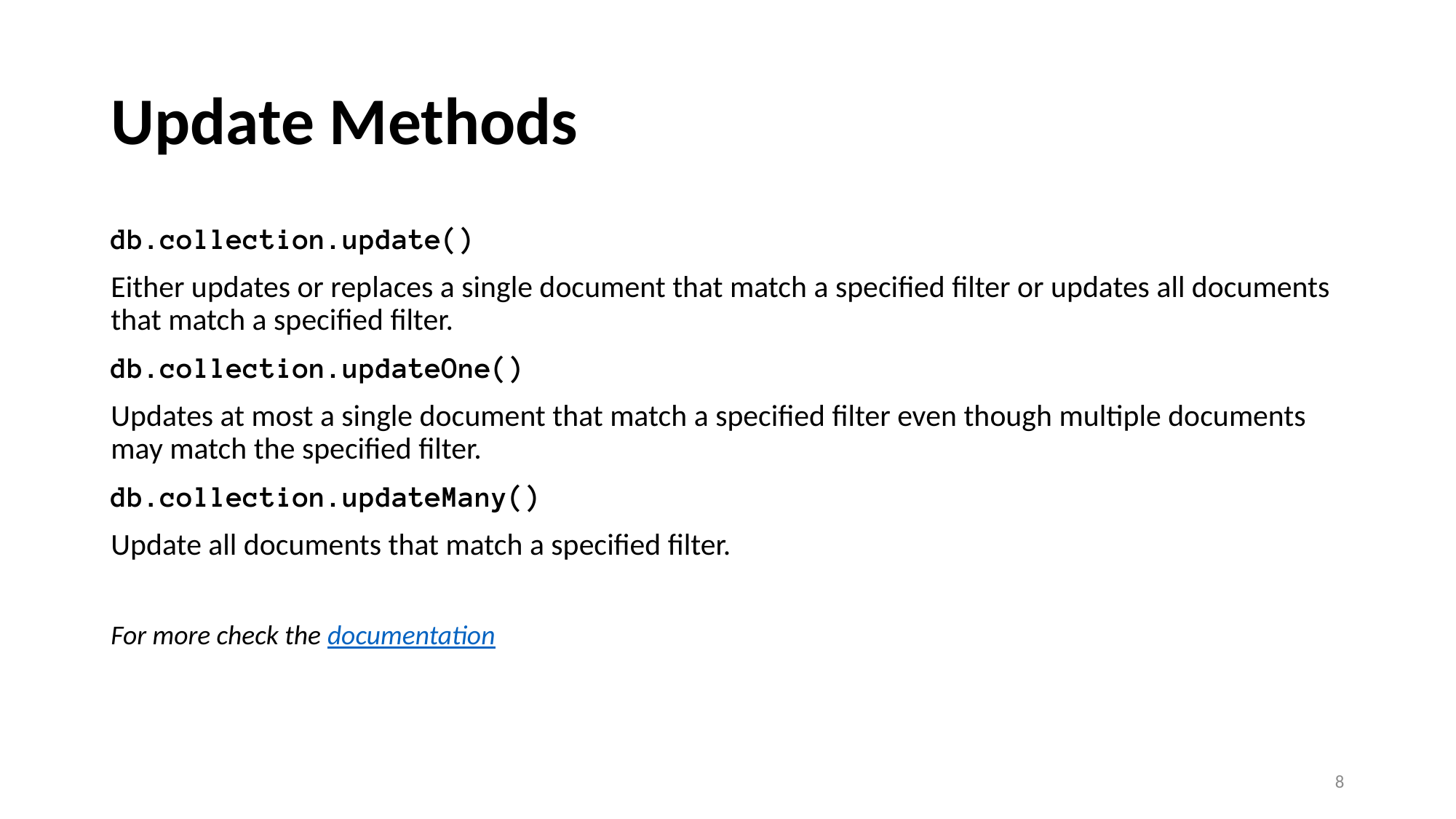

# Update Methods
db.collection.update()
Either updates or replaces a single document that match a specified filter or updates all documents that match a specified filter.
db.collection.updateOne()
Updates at most a single document that match a specified filter even though multiple documents may match the specified filter.
db.collection.updateMany()
Update all documents that match a specified filter.

For more check the documentation
8